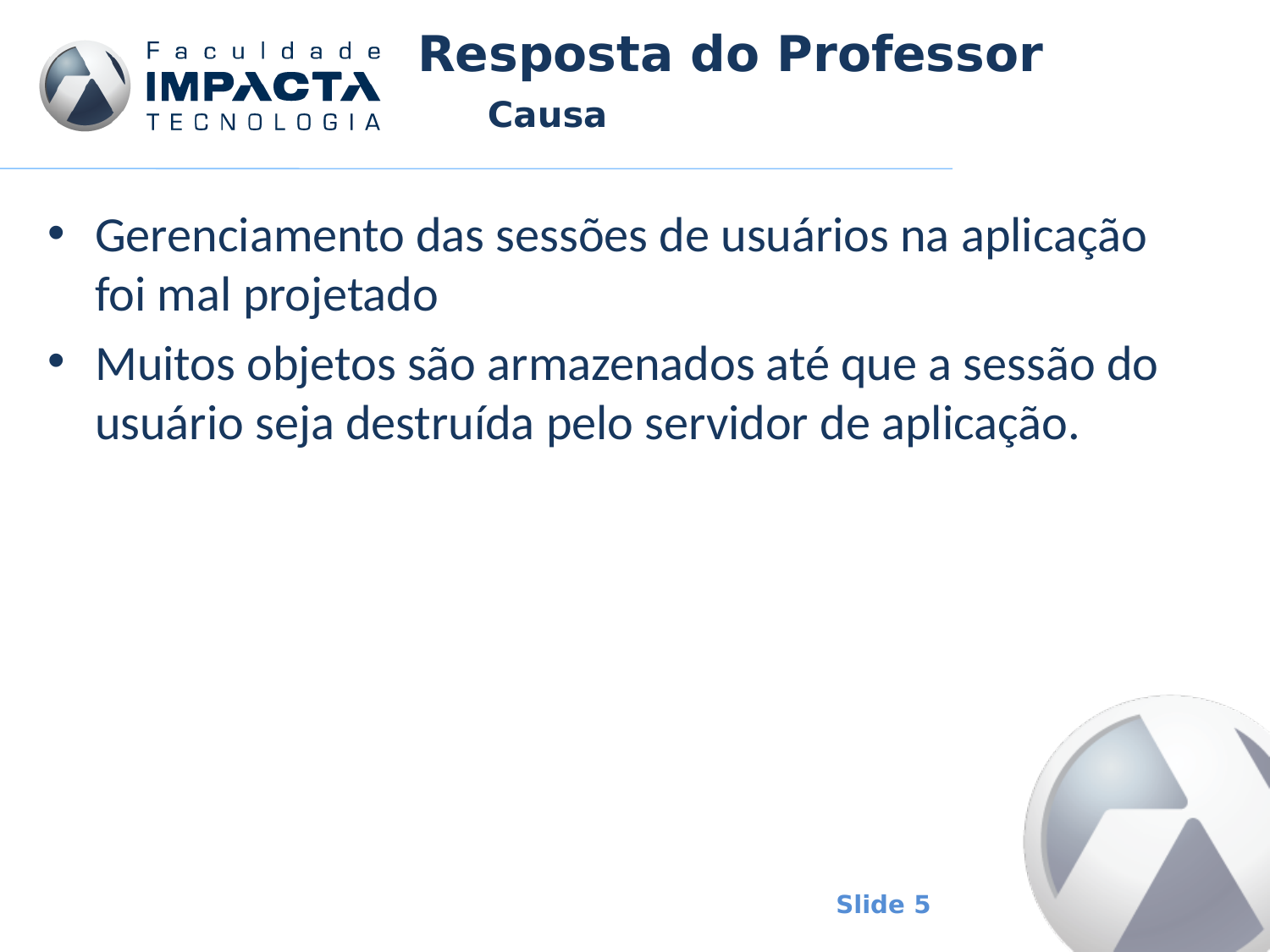

# Resposta do Professor
Causa
Gerenciamento das sessões de usuários na aplicação foi mal projetado
Muitos objetos são armazenados até que a sessão do usuário seja destruída pelo servidor de aplicação.